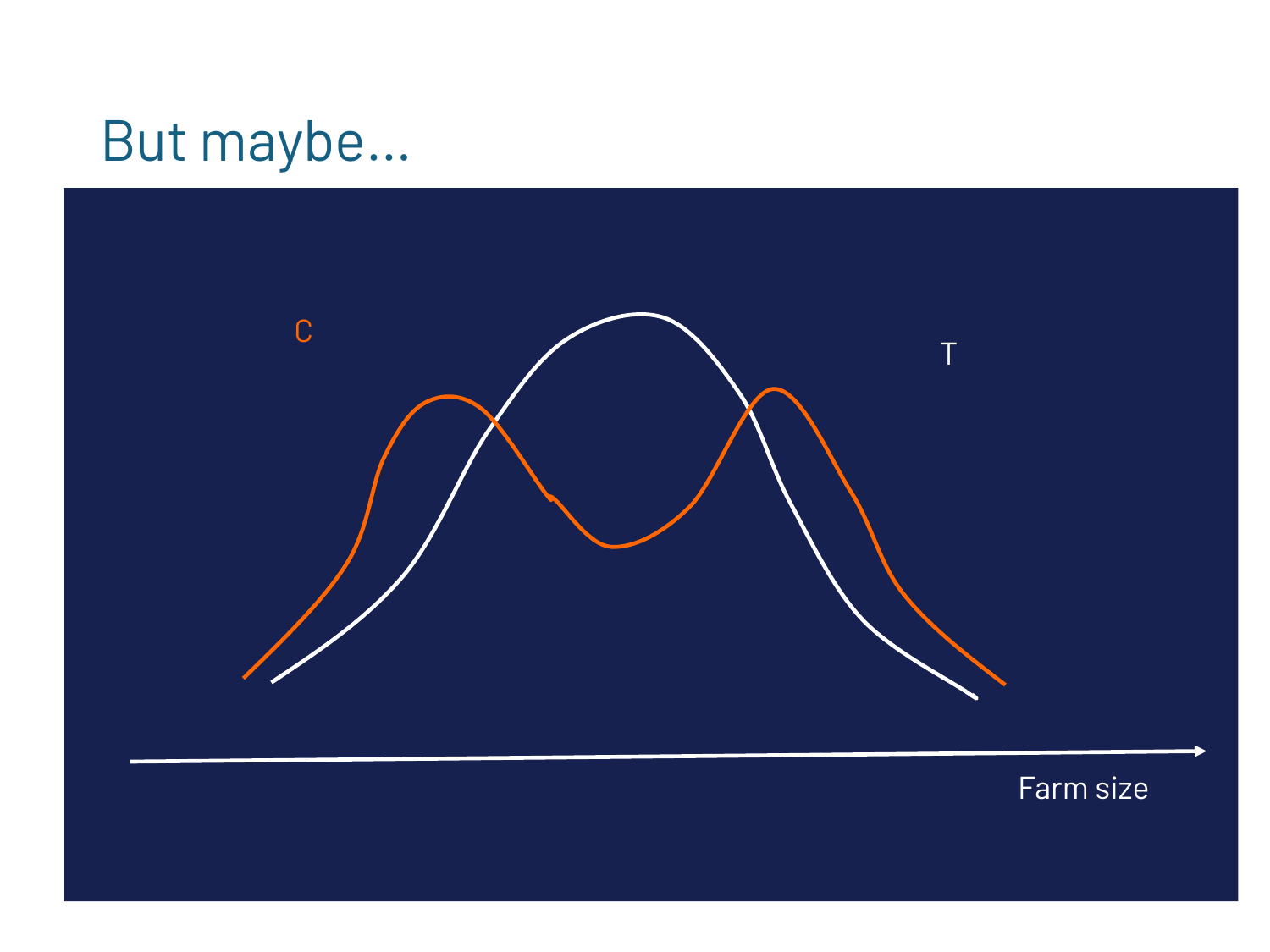

# But maybe…

C

T

Farm size